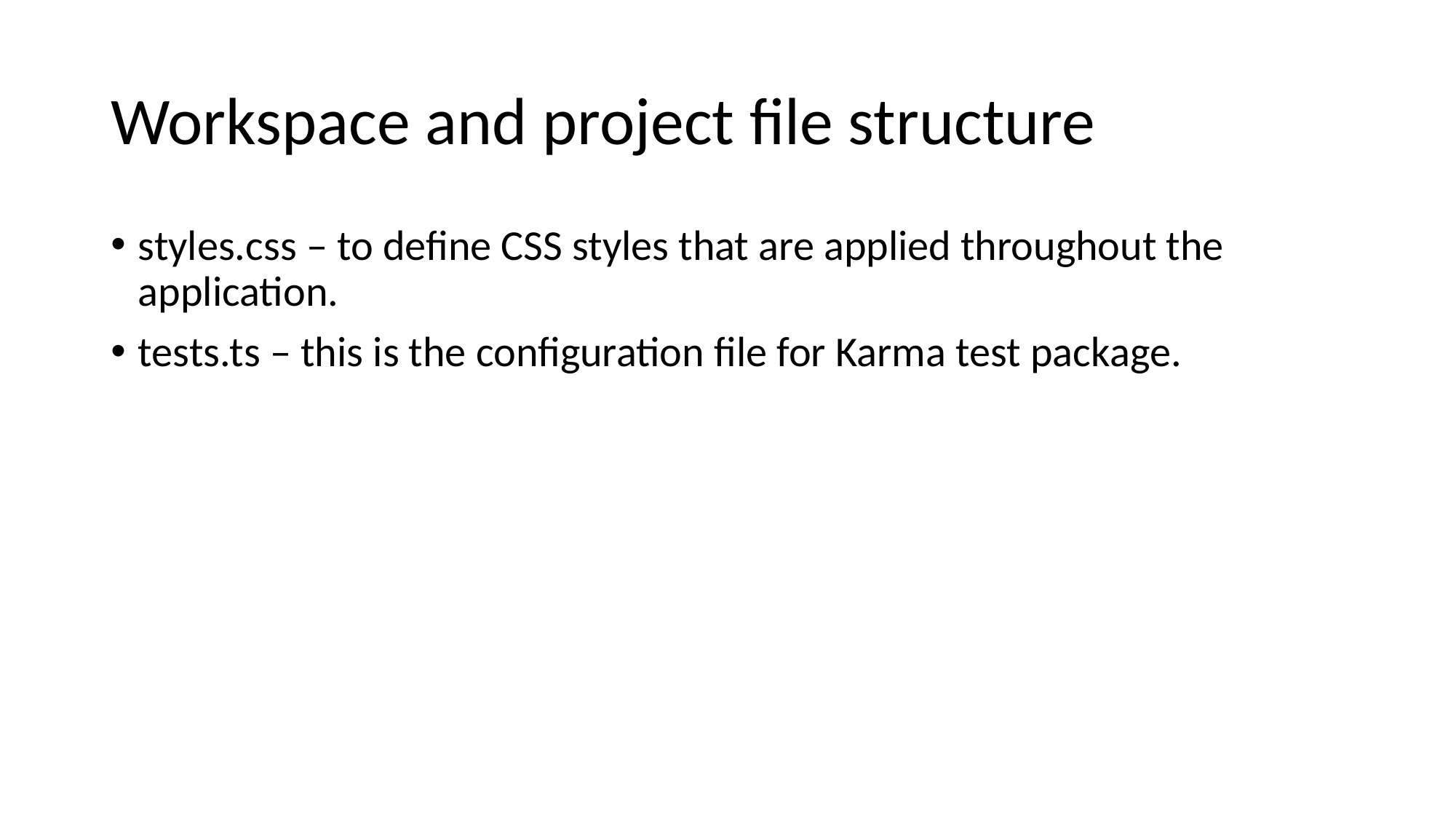

# Workspace and project file structure
styles.css – to define CSS styles that are applied throughout the application.
tests.ts – this is the configuration file for Karma test package.